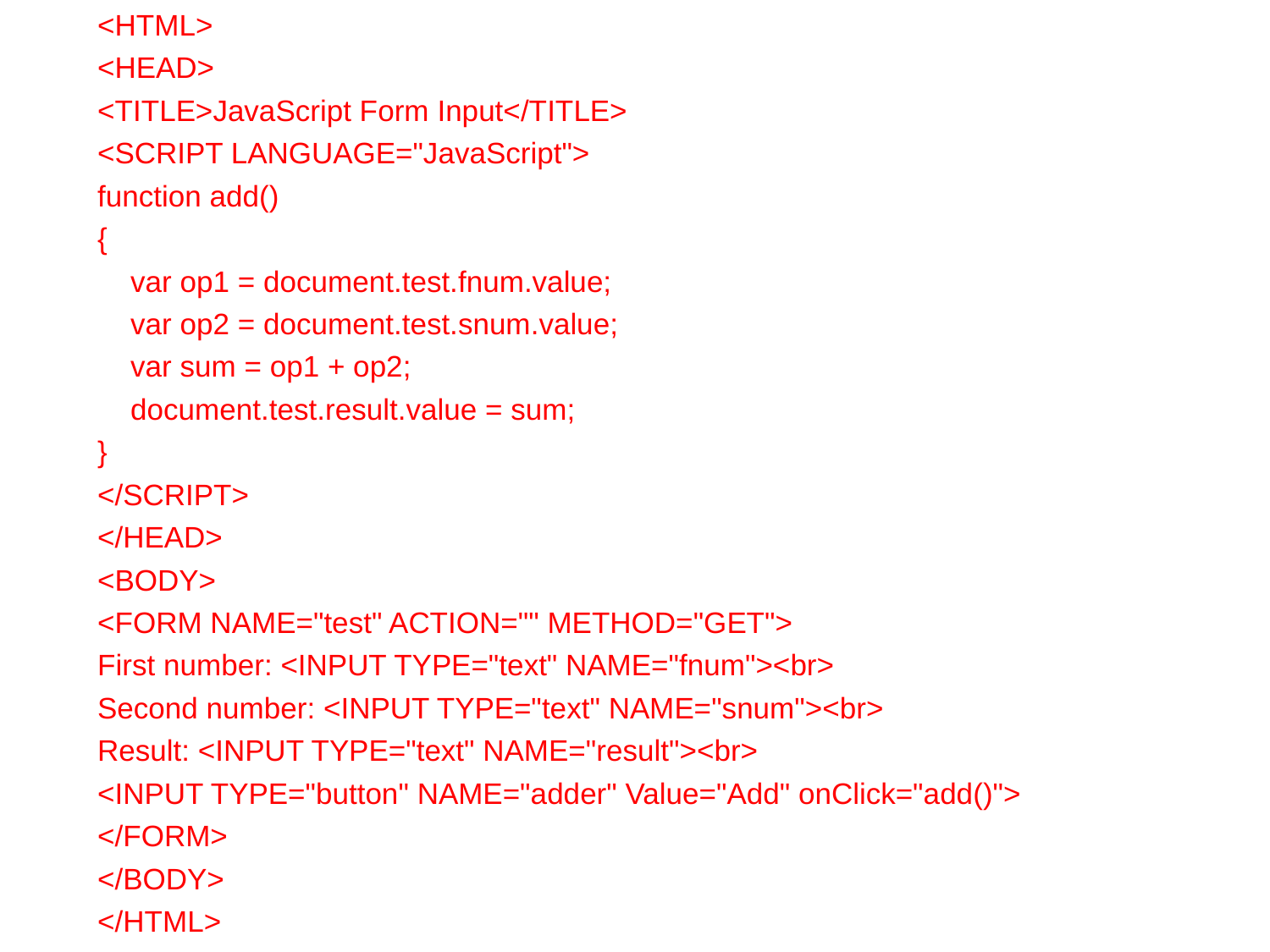

<HTML>
<HEAD>
<TITLE>JavaScript Form Input</TITLE>
<SCRIPT LANGUAGE="JavaScript">
function add()
{
    var op1 = document.test.fnum.value;
    var op2 = document.test.snum.value;
    var sum = op1 + op2;
    document.test.result.value = sum;
}
</SCRIPT>
</HEAD>
<BODY>
<FORM NAME="test" ACTION="" METHOD="GET">
First number: <INPUT TYPE="text" NAME="fnum"><br>
Second number: <INPUT TYPE="text" NAME="snum"><br>
Result: <INPUT TYPE="text" NAME="result"><br>
<INPUT TYPE="button" NAME="adder" Value="Add" onClick="add()">
</FORM>
</BODY>
</HTML>